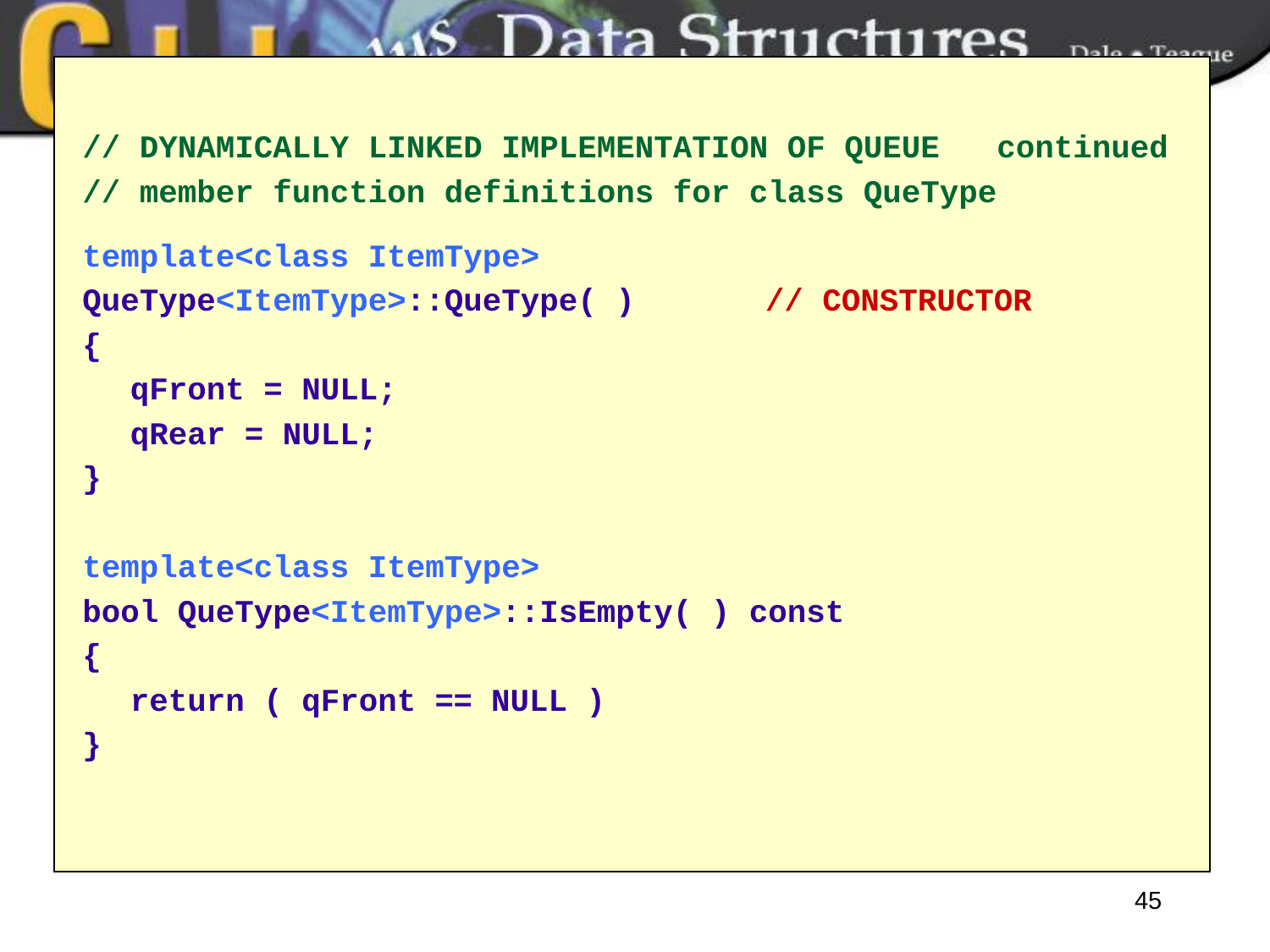

// DYNAMICALLY LINKED IMPLEMENTATION OF QUEUE   continued
// member function definitions for class QueType

template<class ItemType>
QueType<ItemType>::QueType( )  	// CONSTRUCTOR
{
	qFront = NULL;
	qRear = NULL;
}

template<class ItemType>
bool QueType<ItemType>::IsEmpty( ) const
{
	return ( qFront == NULL )
}
45